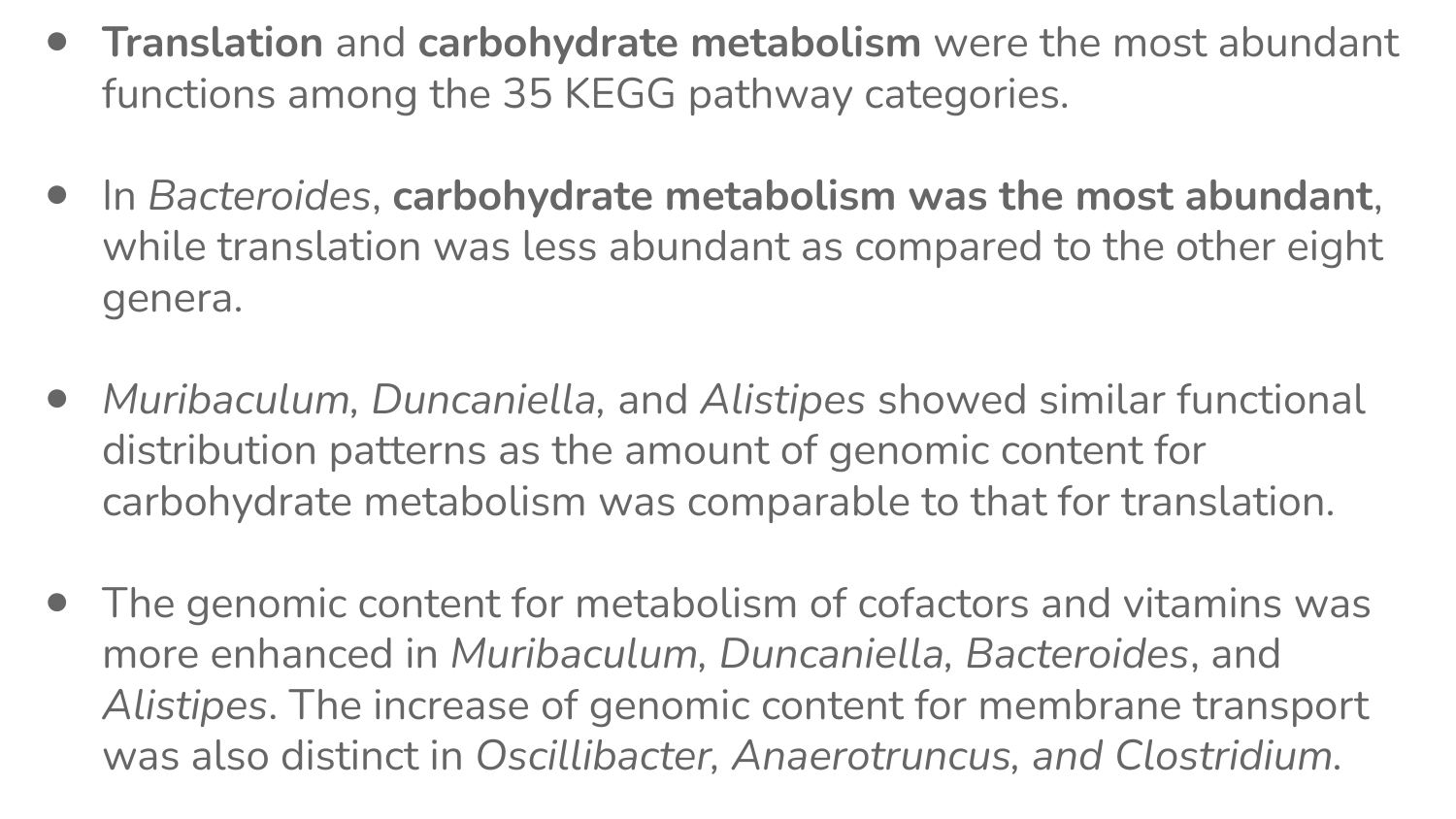

Translation and carbohydrate metabolism were the most abundant functions among the 35 KEGG pathway categories.

In Bacteroides, carbohydrate metabolism was the most abundant, while translation was less abundant as compared to the other eight genera.

Muribaculum, Duncaniella, and Alistipes showed similar functional distribution patterns as the amount of genomic content for carbohydrate metabolism was comparable to that for translation.

The genomic content for metabolism of cofactors and vitamins was more enhanced in Muribaculum, Duncaniella, Bacteroides, and Alistipes. The increase of genomic content for membrane transport was also distinct in Oscillibacter, Anaerotruncus, and Clostridium.